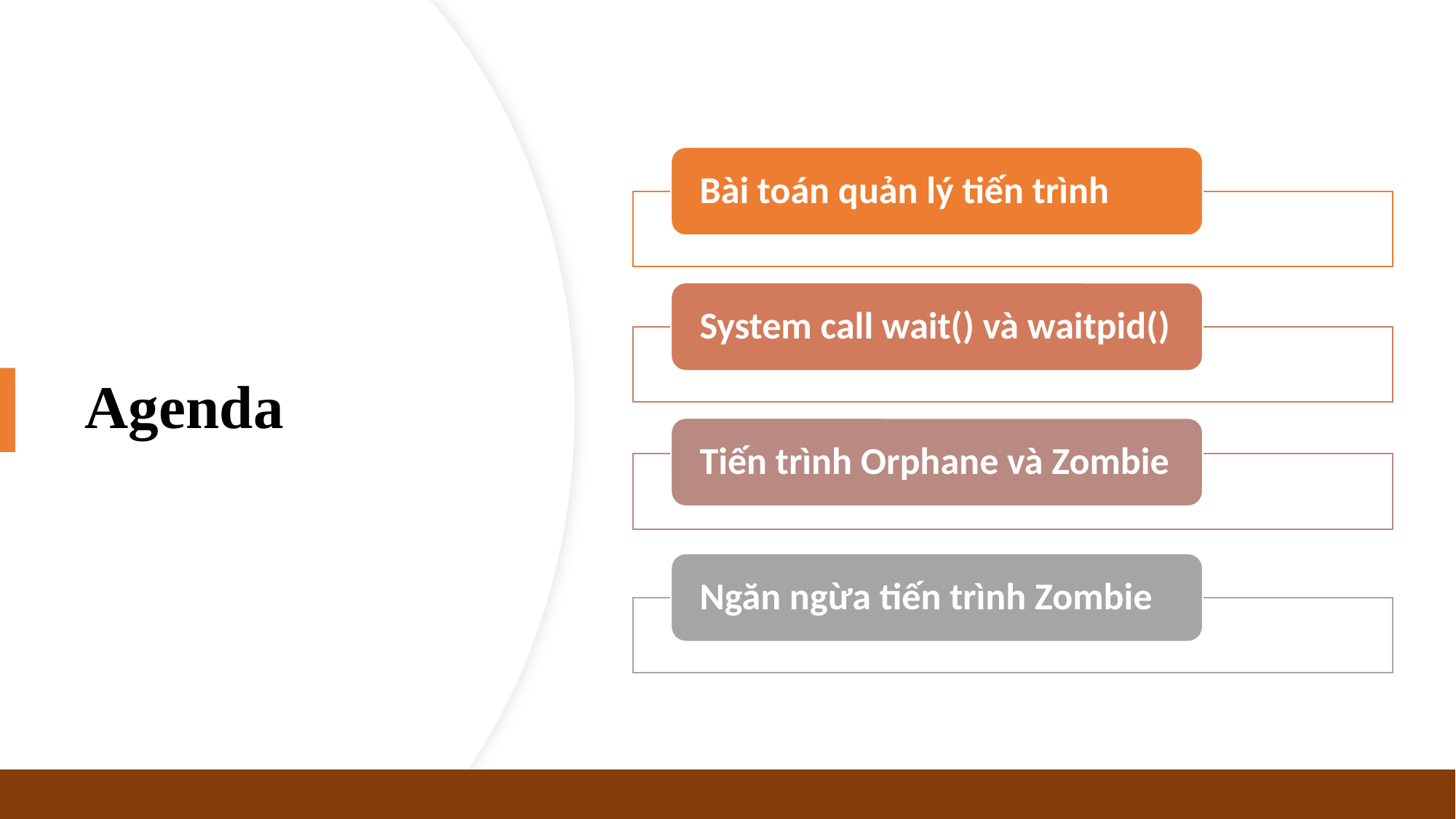

Bài toán quản lý tiến trình
System call wait() và waitpid()
Tiến trình Orphane và Zombie
Ngăn ngừa tiến trình Zombie
Agenda